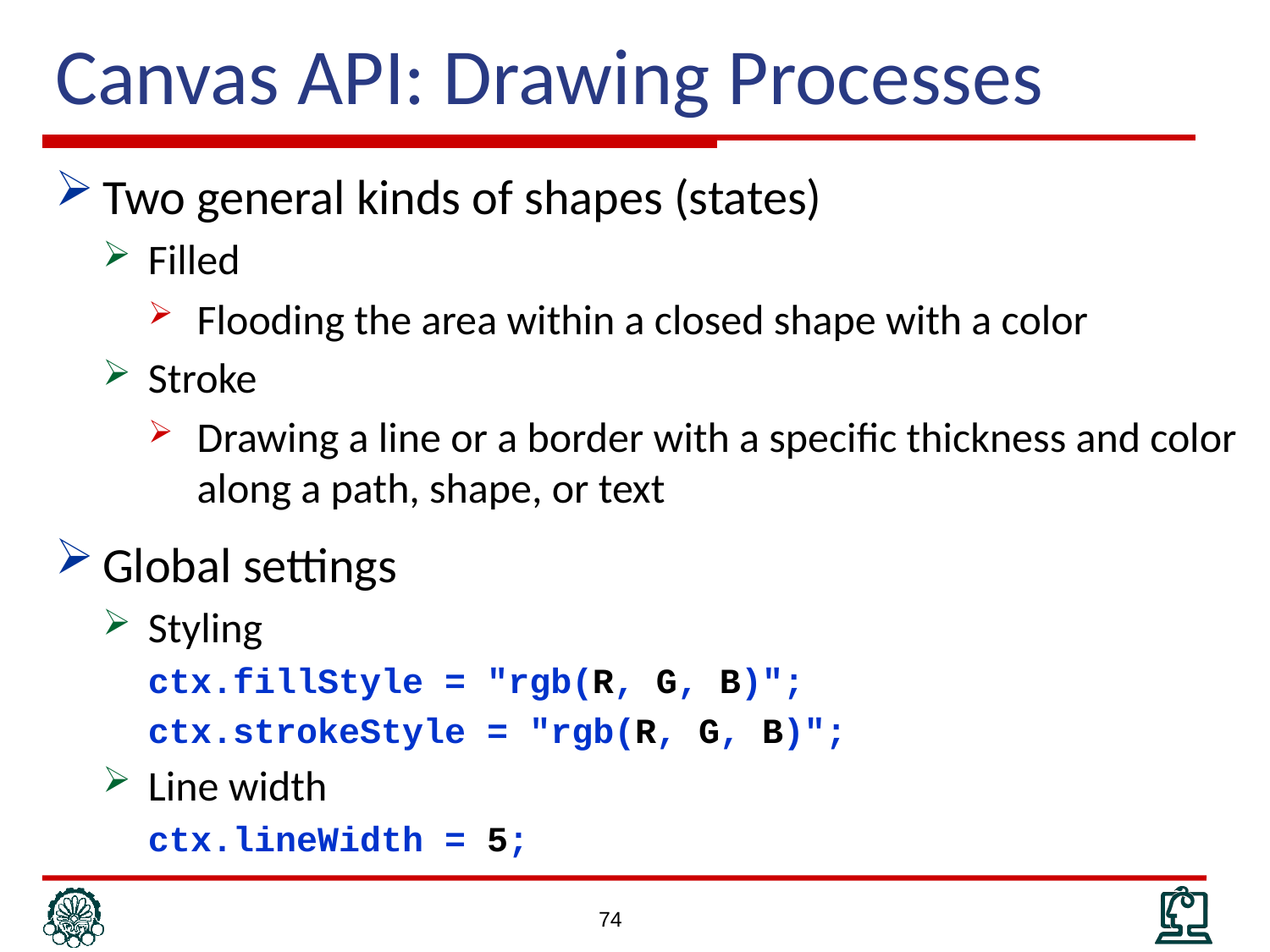

# Canvas API: Drawing Processes
Two general kinds of shapes (states)
Filled
Flooding the area within a closed shape with a color
Stroke
Drawing a line or a border with a specific thickness and color along a path, shape, or text
Global settings
Styling
	ctx.fillStyle = "rgb(R, G, B)";
	ctx.strokeStyle = "rgb(R, G, B)";
Line width
	ctx.lineWidth = 5;

74